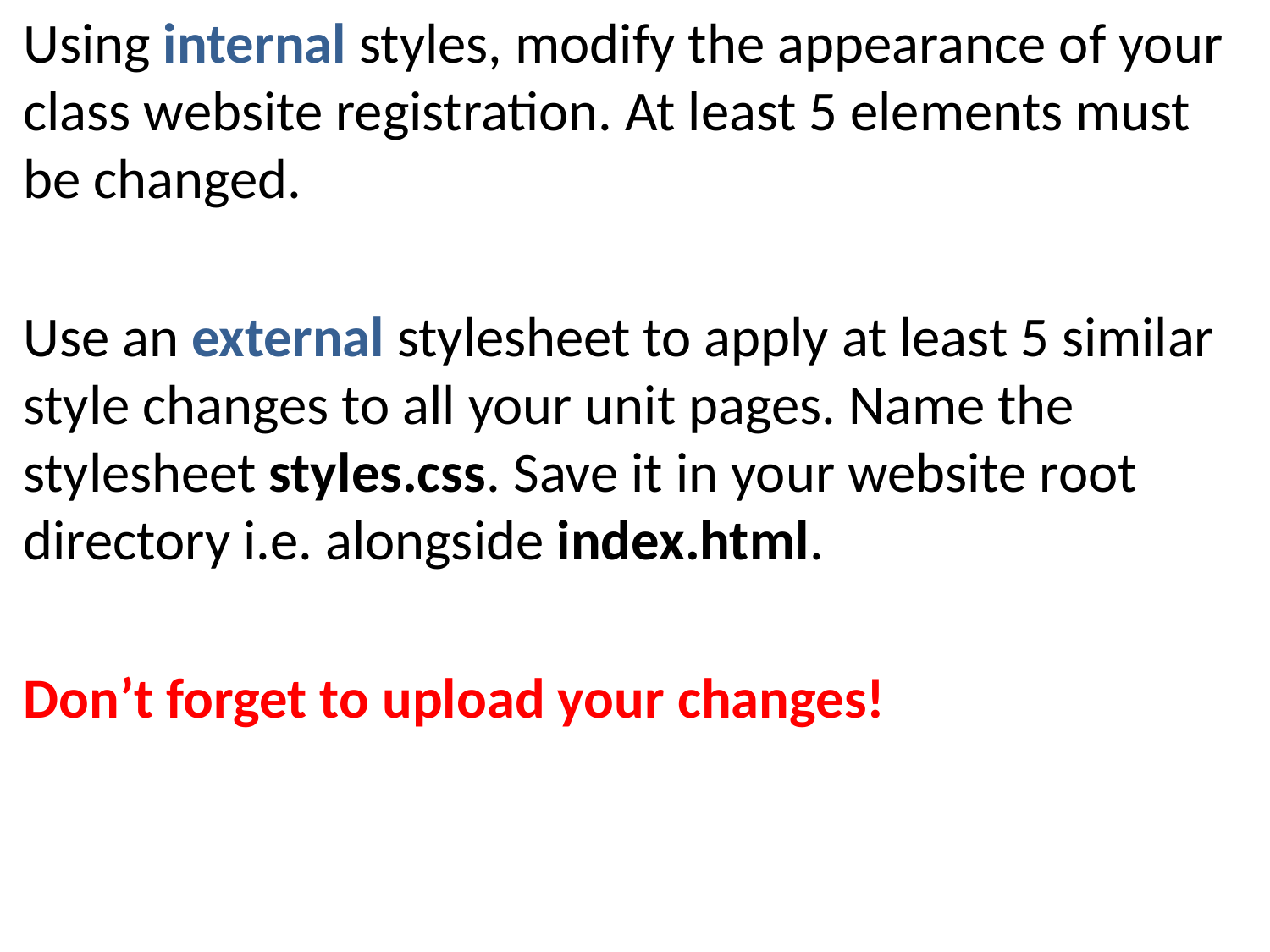

Using internal styles, modify the appearance of your  class website registration. At least 5 elements must be changed.

Use an external stylesheet to apply at least 5 similar style changes to all your unit pages. Name the stylesheet styles.css. Save it in your website root directory i.e. alongside index.html.

Don’t forget to upload your changes!